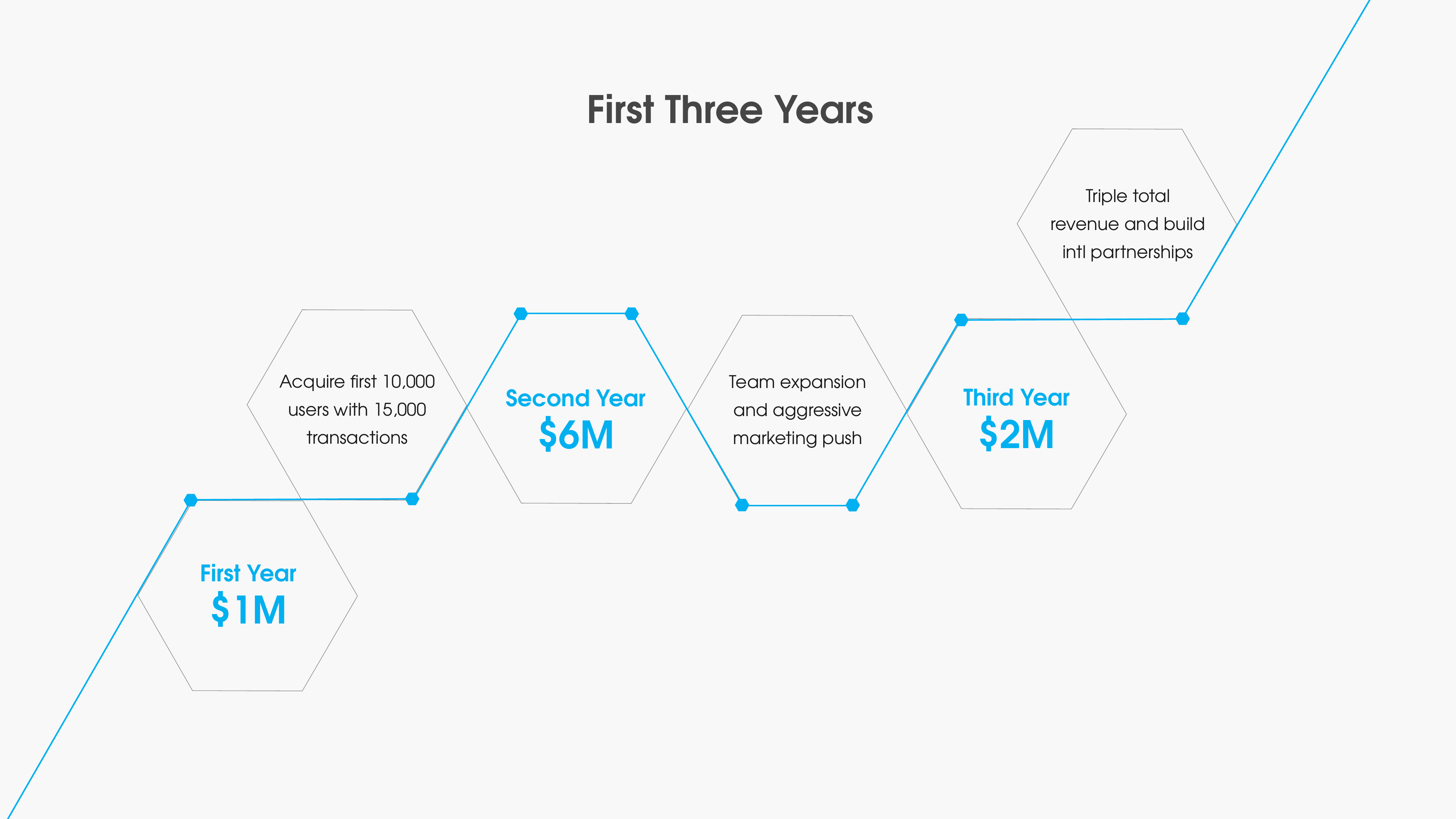

First Three Years

Triple total revenue and build intl partnerships

Acquire first 10,000 users with 15,000 transactions

Second Year
$6M

Team expansion and aggressive marketing push

Third Year
$2M

First Year
$1M